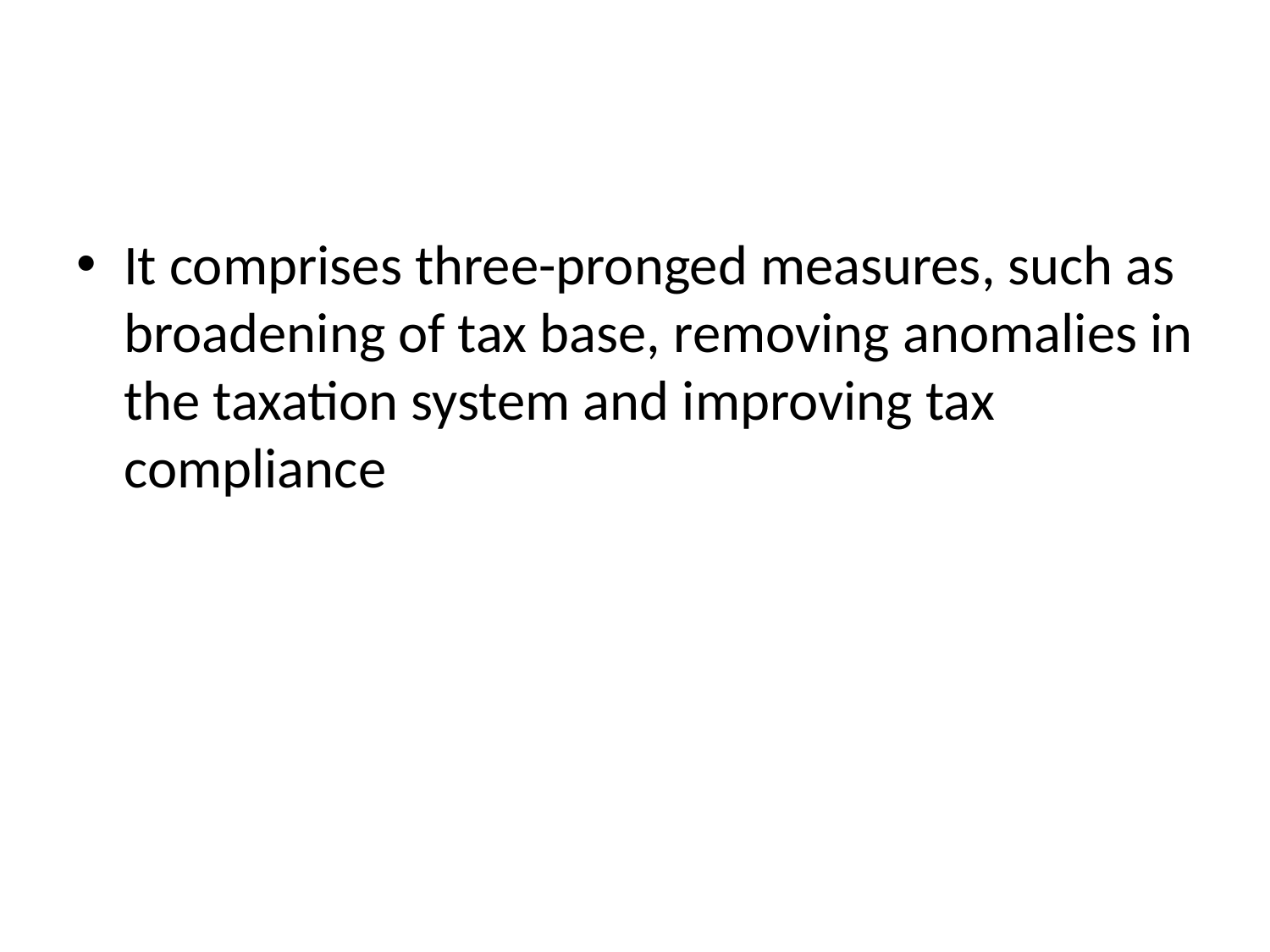

#
It comprises three-pronged measures, such as broadening of tax base, removing anomalies in the taxation system and improving tax compliance